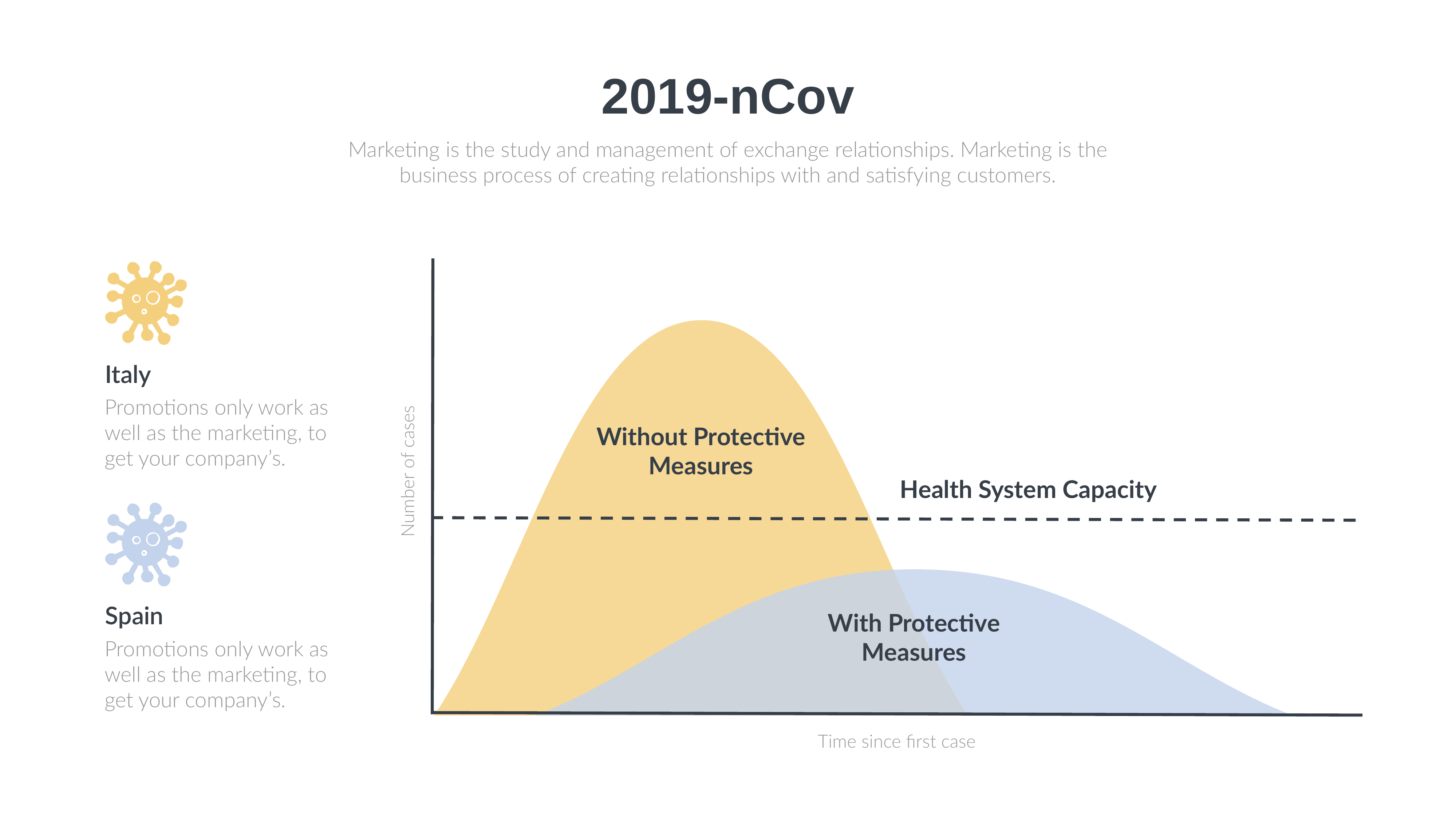

2019-nCov
Marketing is the study and management of exchange relationships. Marketing is the business process of creating relationships with and satisfying customers.

Without Protective Measures
Number of cases
Health System Capacity
With Protective Measures
Time since first case

Italy
Promotions only work as well as the marketing, to get your company’s.

Spain
Promotions only work as well as the marketing, to get your company’s.